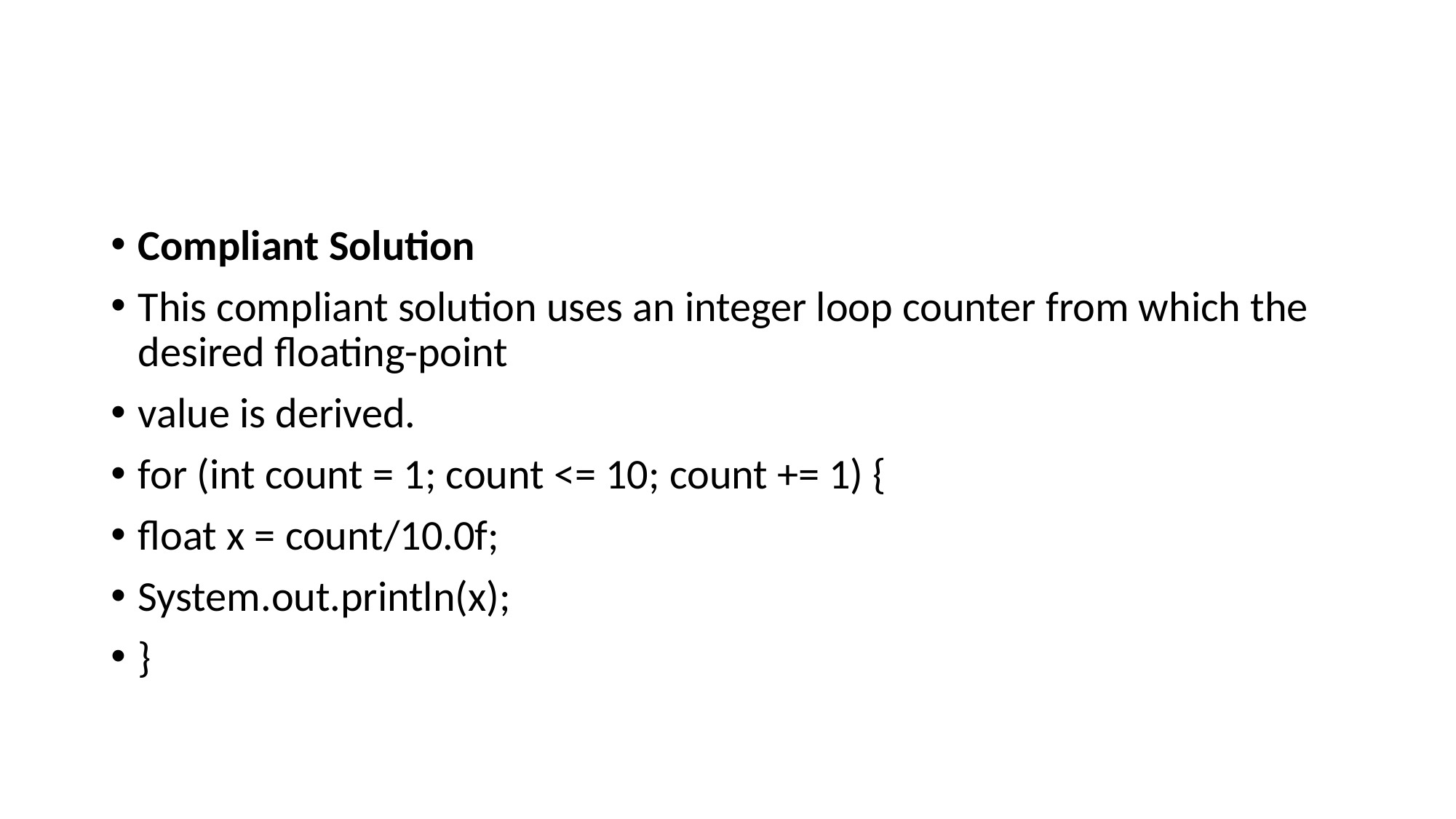

#
Compliant Solution
This compliant solution uses an integer loop counter from which the desired floating-point
value is derived.
for (int count = 1; count <= 10; count += 1) {
float x = count/10.0f;
System.out.println(x);
}